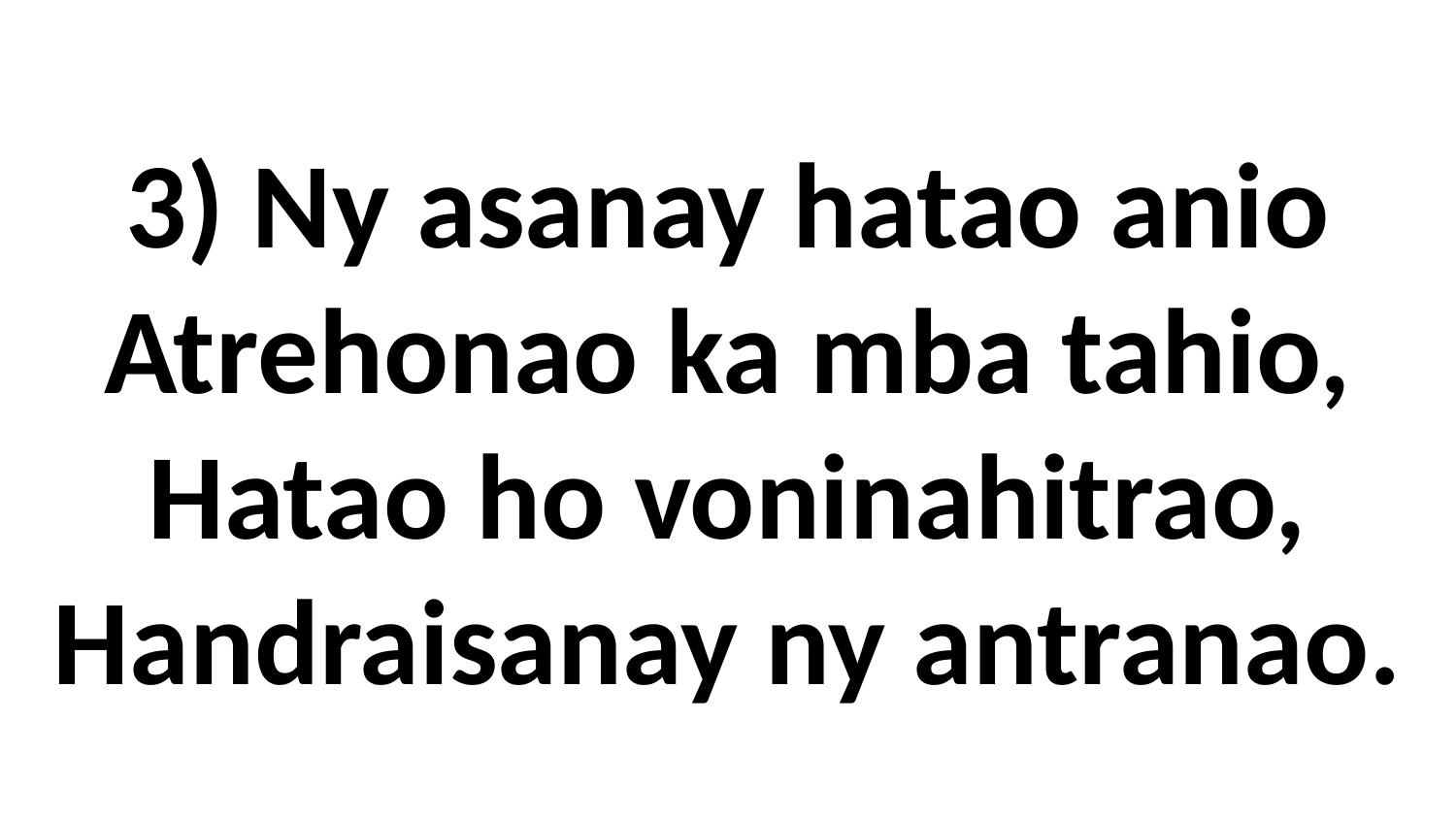

# 3) Ny asanay hatao anio Atrehonao ka mba tahio, Hatao ho voninahitrao, Handraisanay ny antranao.